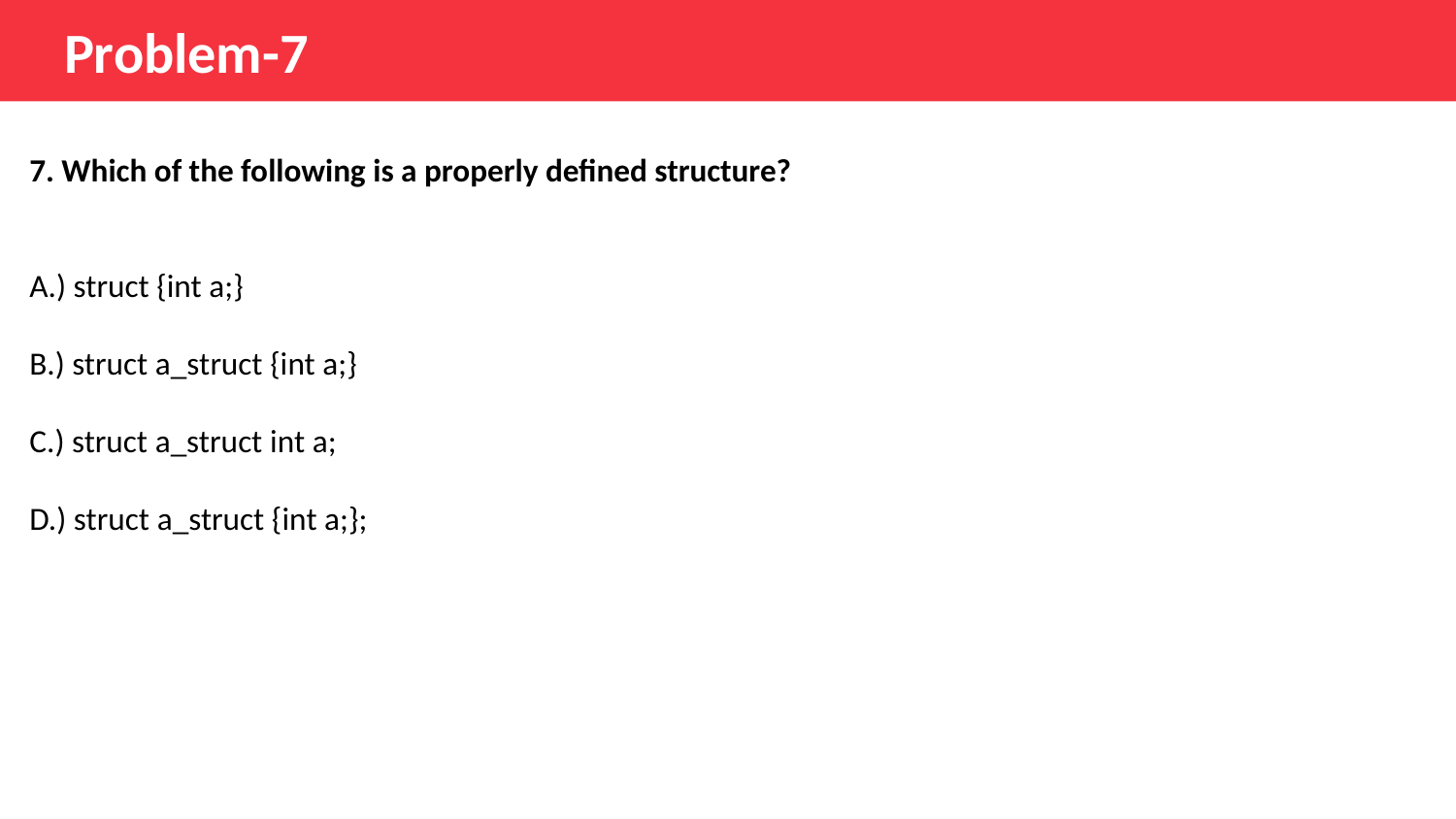

Problem-7
7. Which of the following is a properly defined structure?

A.) struct {int a;}

B.) struct a_struct {int a;}

C.) struct a_struct int a;

D.) struct a_struct {int a;};